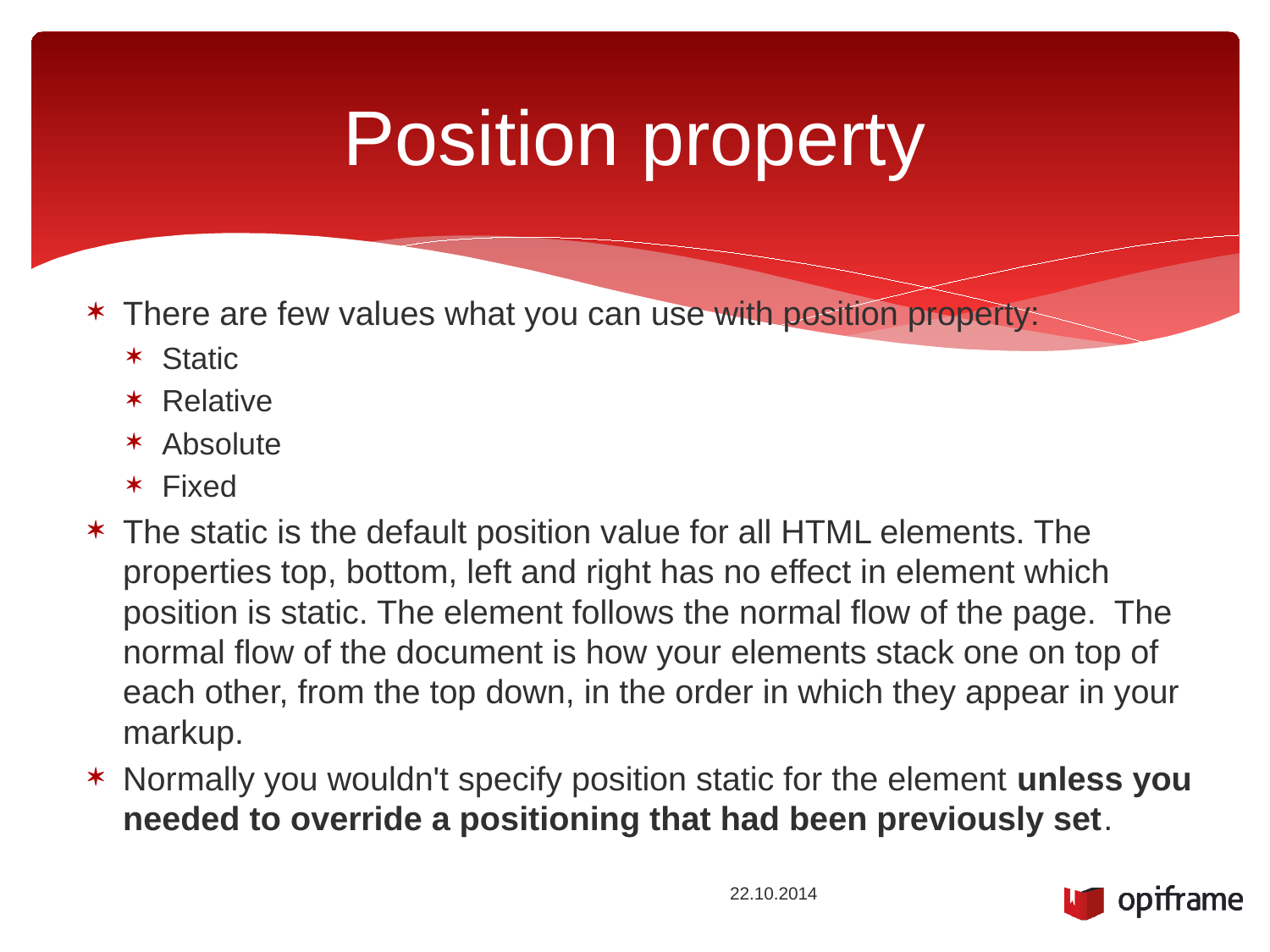

# Position property
There are few values what you can use with position property:
Static
Relative
Absolute
Fixed
The static is the default position value for all HTML elements. The properties top, bottom, left and right has no effect in element which position is static. The element follows the normal flow of the page.  The normal flow of the document is how your elements stack one on top of each other, from the top down, in the order in which they appear in your markup.
Normally you wouldn't specify position static for the element unless you needed to override a positioning that had been previously set.

22.10.2014